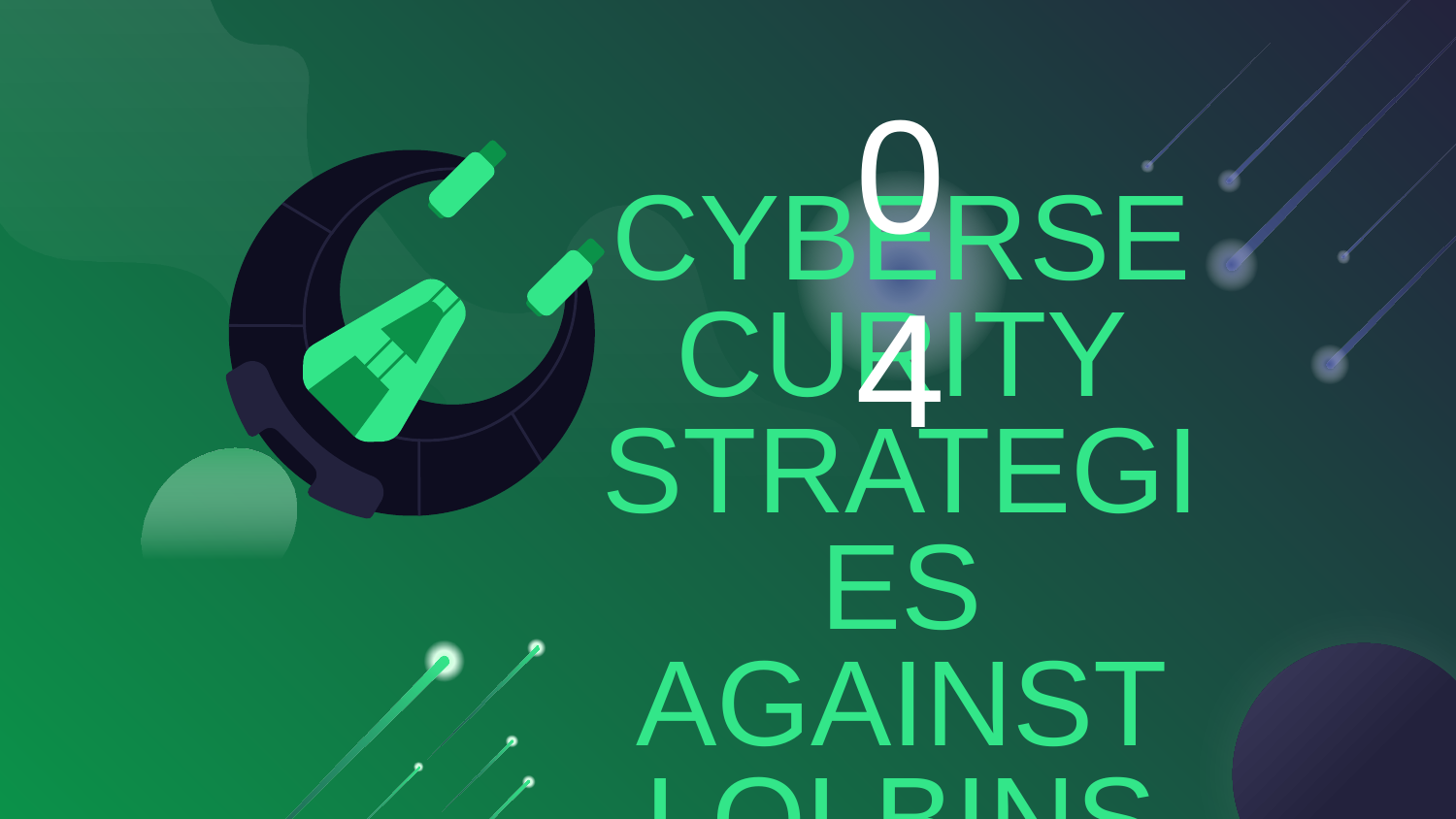

04
# CYBERSECURITY STRATEGIES AGAINST LOLBINS ATTACK